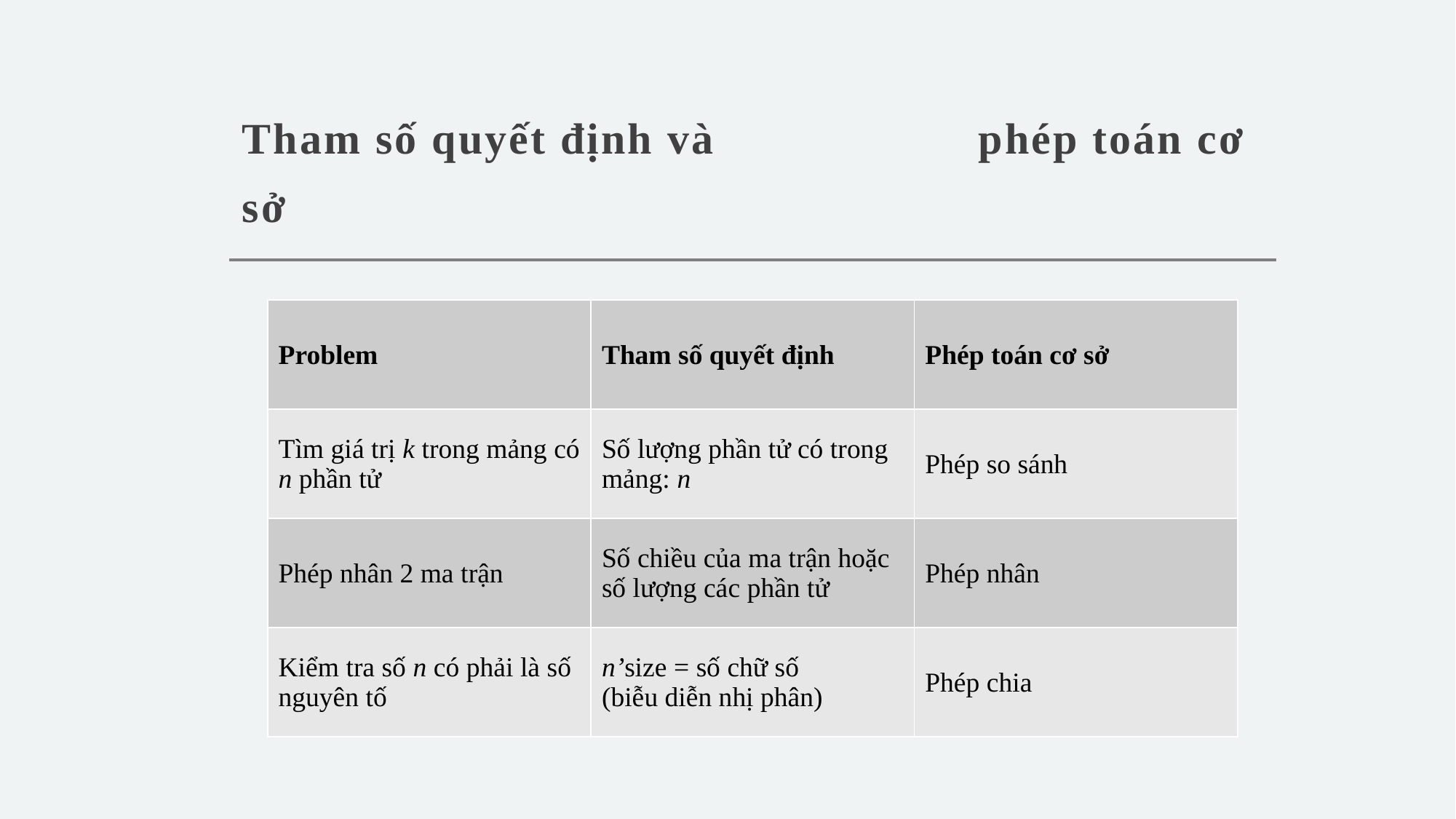

# Tham số quyết định và                    phép toán cơ sở
| Problem | Tham số quyết định | Phép toán cơ sở |
| --- | --- | --- |
| Tìm giá trị k trong mảng có n phần tử | Số lượng phần tử có trong mảng: n | Phép so sánh |
| Phép nhân 2 ma trận | Số chiều của ma trận hoặc số lượng các phần tử | Phép nhân |
| Kiểm tra số n có phải là số nguyên tố | n’size = số chữ số (biễu diễn nhị phân) | Phép chia |